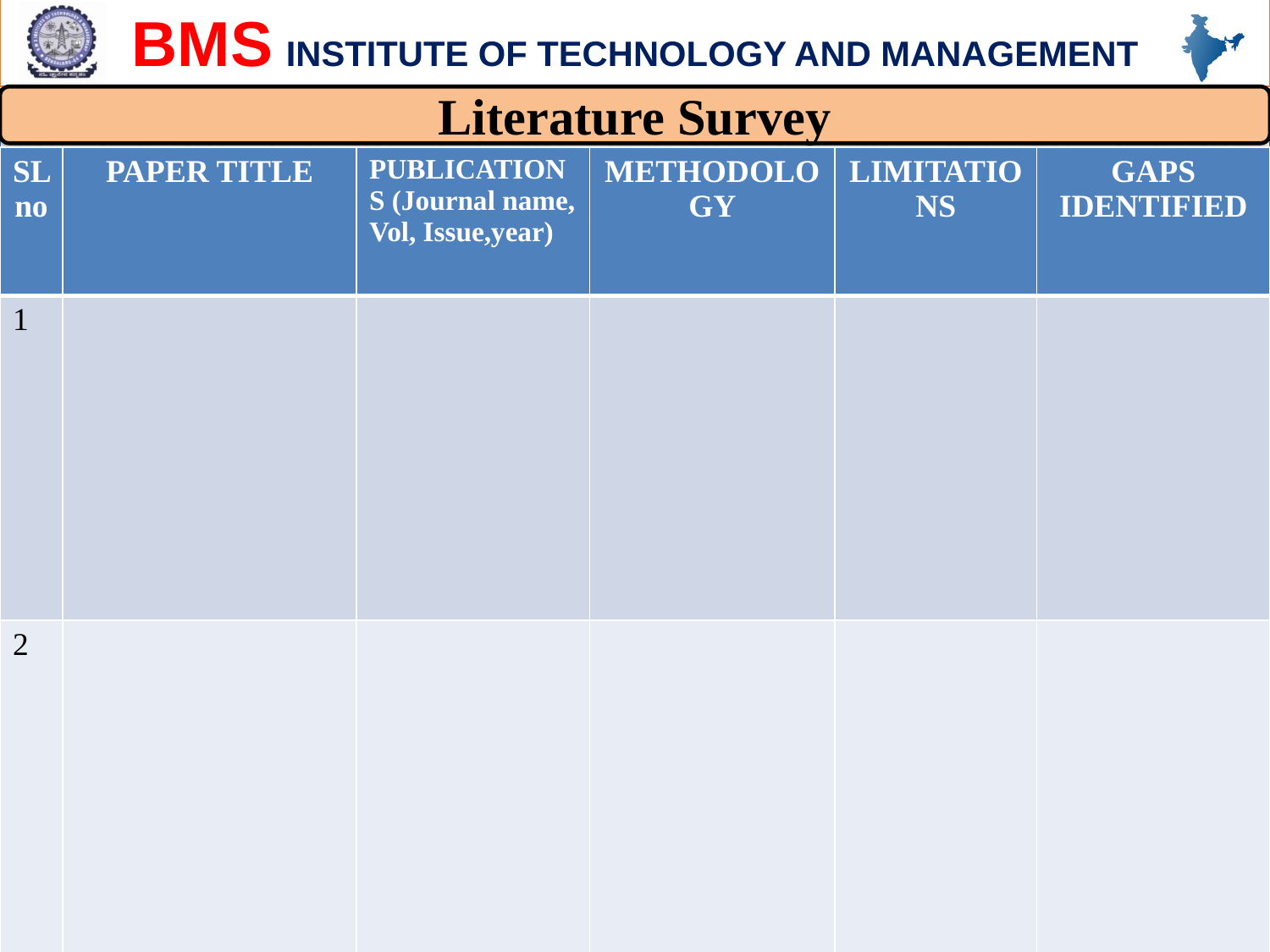

Literature Survey
| SL no | PAPER TITLE | PUBLICATIONS (Journal name, Vol, Issue,year) | METHODOLOGY | LIMITATIONS | GAPS IDENTIFIED |
| --- | --- | --- | --- | --- | --- |
| 1 |  |  |  |  |  |
| 2 |  |  |  |  |  |
5